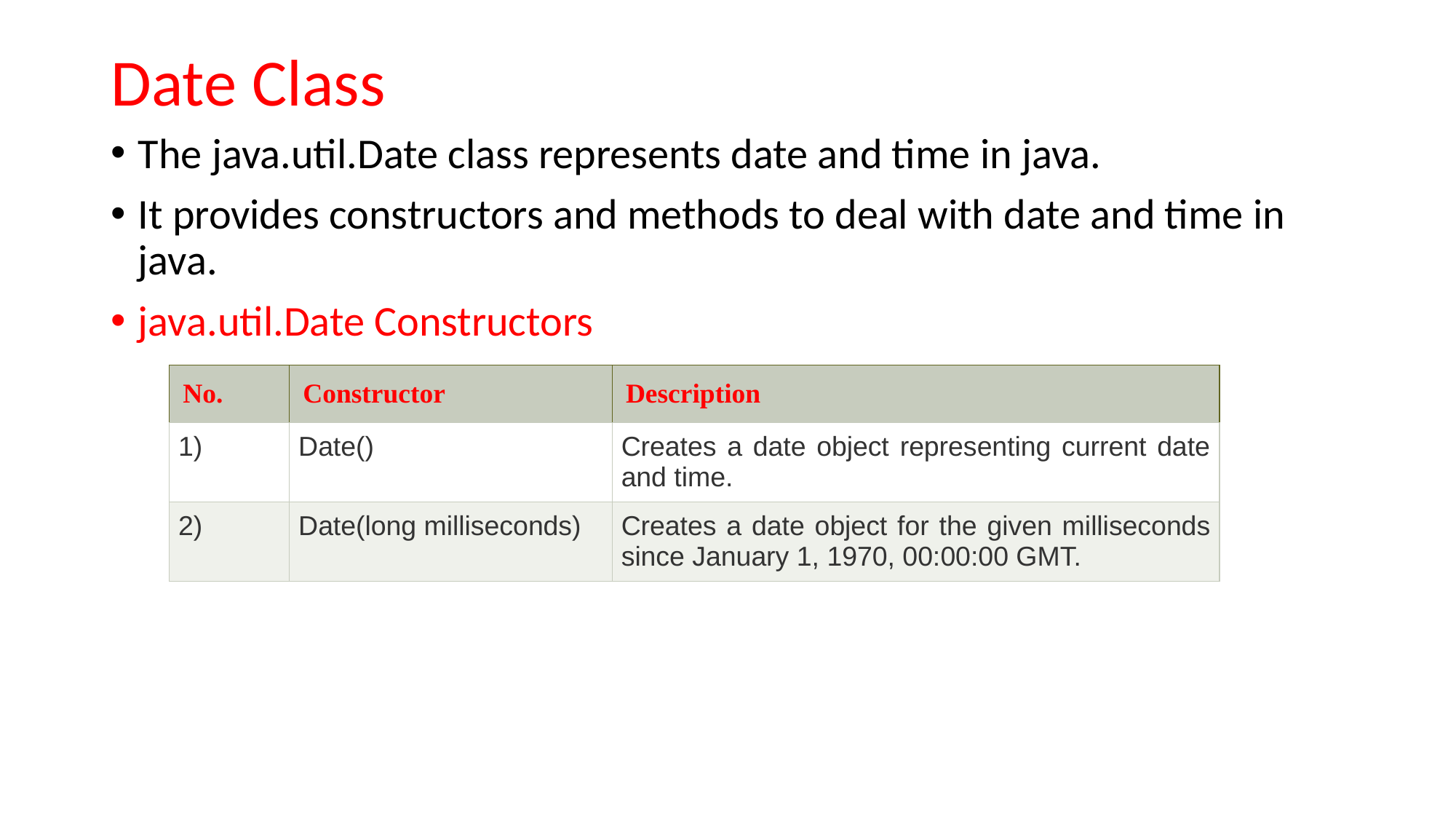

# Date Class
The java.util.Date class represents date and time in java.
It provides constructors and methods to deal with date and time in java.
java.util.Date Constructors

| No. | Constructor | Description |
| --- | --- | --- |
| 1) | Date() | Creates a date object representing current date and time. |
| 2) | Date(long milliseconds) | Creates a date object for the given milliseconds since January 1, 1970, 00:00:00 GMT. |